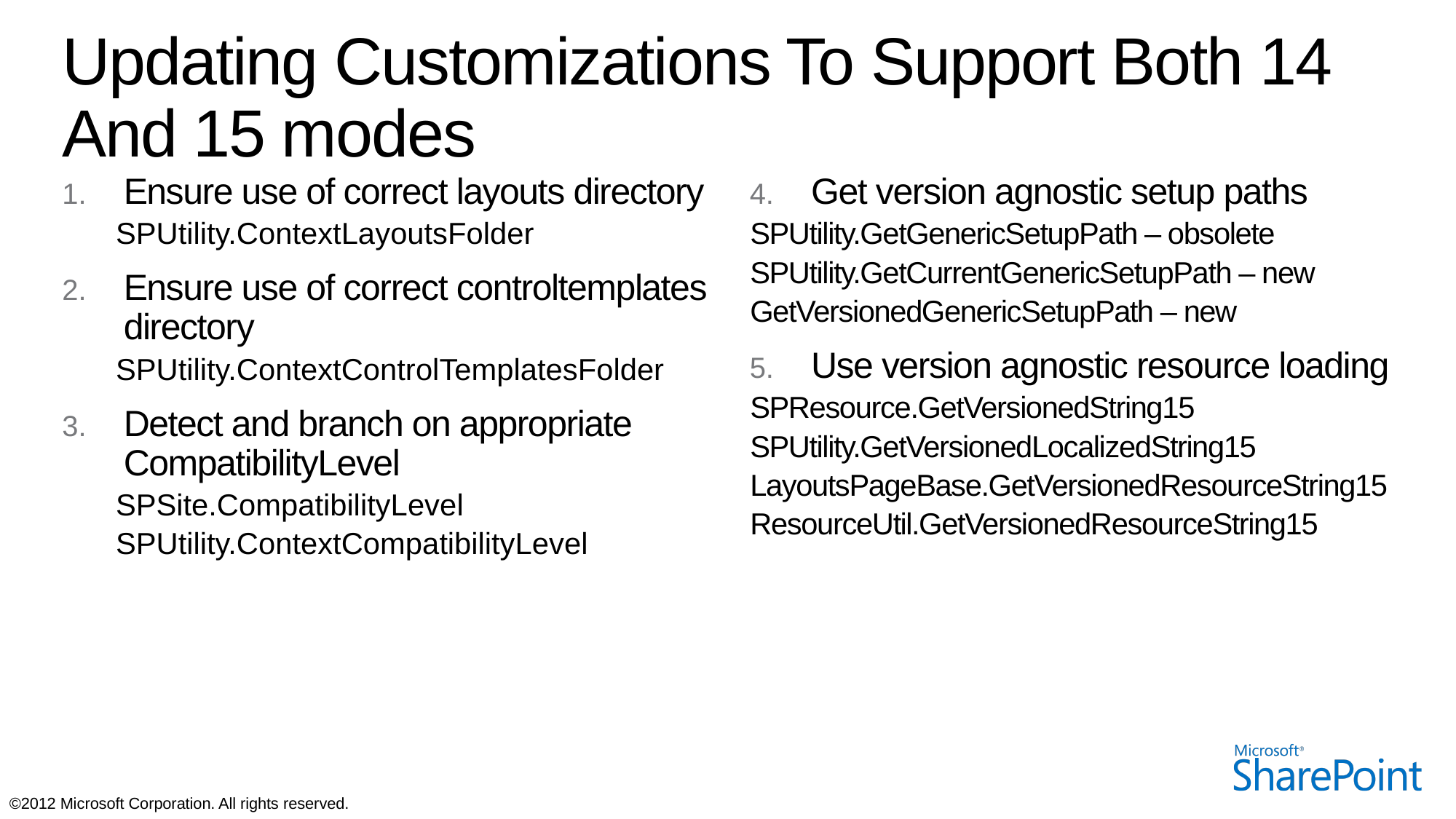

# Updating Customizations To Support Both 14 And 15 modes
Ensure use of correct layouts directory
SPUtility.ContextLayoutsFolder
Ensure use of correct controltemplates directory
SPUtility.ContextControlTemplatesFolder
Detect and branch on appropriate CompatibilityLevel
SPSite.CompatibilityLevel
SPUtility.ContextCompatibilityLevel
Get version agnostic setup paths
SPUtility.GetGenericSetupPath – obsolete
SPUtility.GetCurrentGenericSetupPath – new
GetVersionedGenericSetupPath – new
Use version agnostic resource loading
SPResource.GetVersionedString15
SPUtility.GetVersionedLocalizedString15
LayoutsPageBase.GetVersionedResourceString15
ResourceUtil.GetVersionedResourceString15